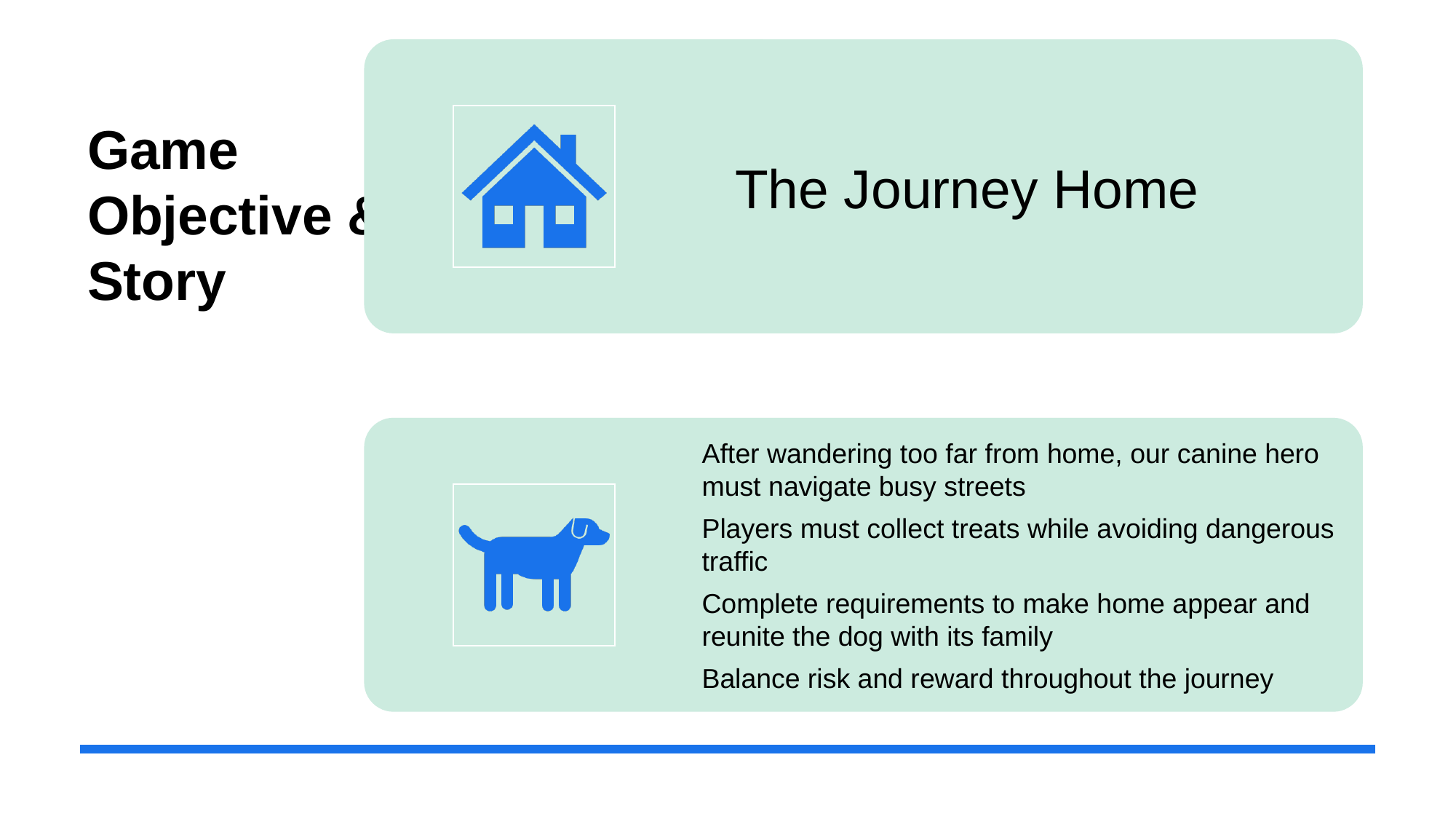

The Journey Home
After wandering too far from home, our canine hero must navigate busy streets
Players must collect treats while avoiding dangerous traffic
Complete requirements to make home appear and reunite the dog with its family
Balance risk and reward throughout the journey
# Game Objective & Story